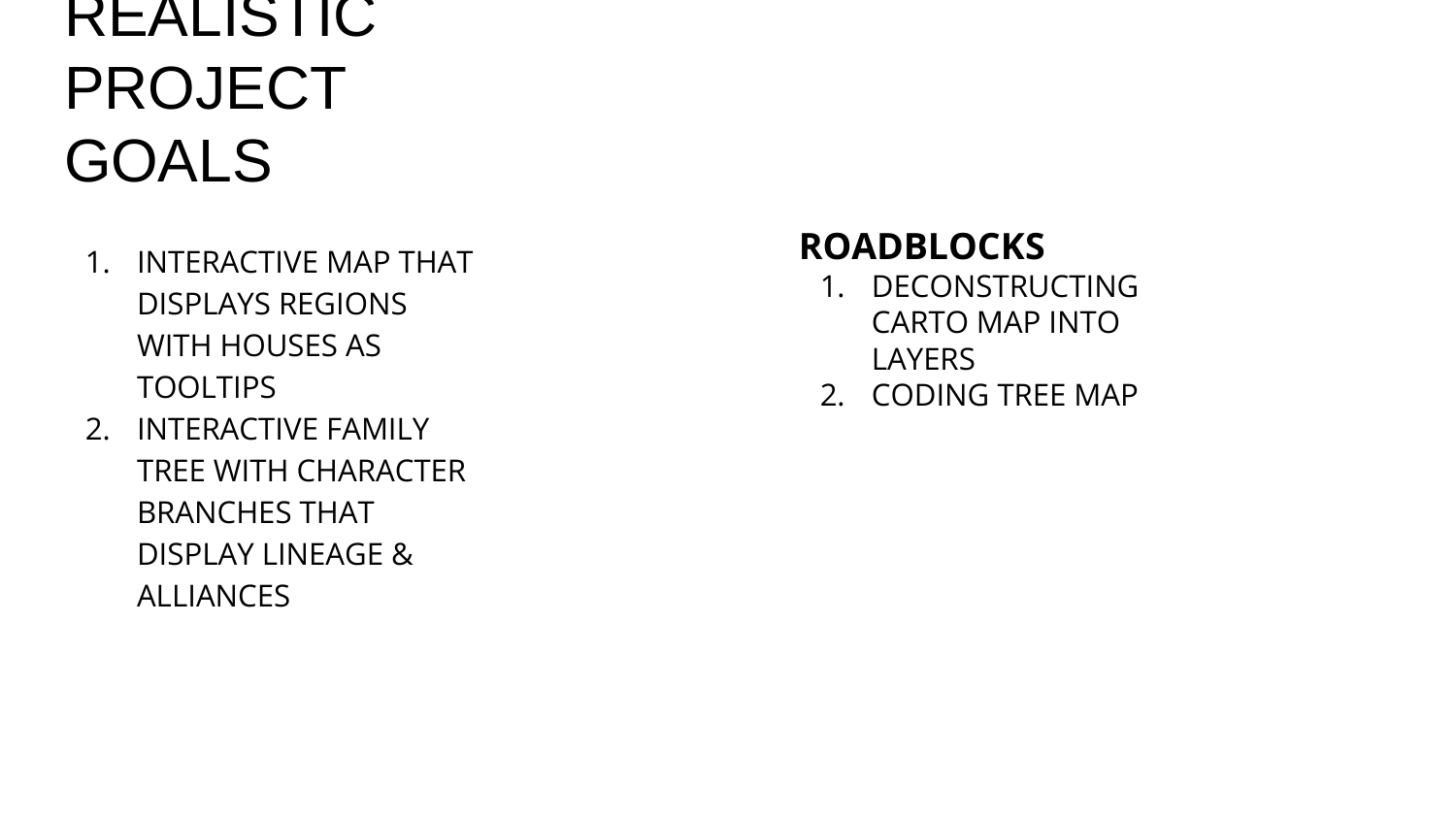

# REALISTIC PROJECT GOALS
ROADBLOCKS
DECONSTRUCTING CARTO MAP INTO LAYERS
CODING TREE MAP
INTERACTIVE MAP THAT DISPLAYS REGIONS WITH HOUSES AS TOOLTIPS
INTERACTIVE FAMILY TREE WITH CHARACTER BRANCHES THAT DISPLAY LINEAGE & ALLIANCES